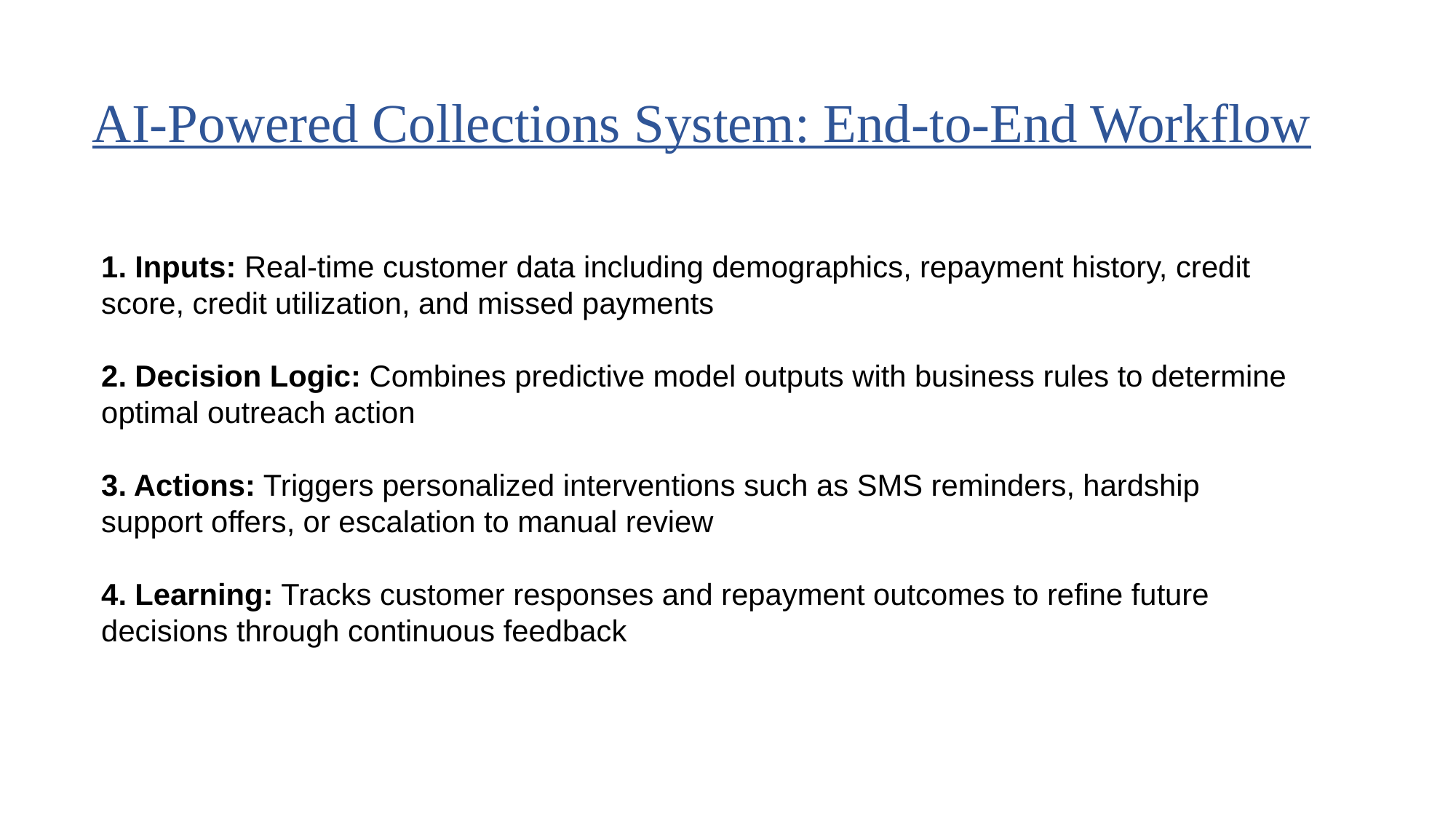

# AI-Powered Collections System: End-to-End Workflow
1. Inputs: Real-time customer data including demographics, repayment history, credit   score, credit utilization, and missed payments

2. Decision Logic: Combines predictive model outputs with business rules to determine optimal outreach action

3. Actions: Triggers personalized interventions such as SMS reminders, hardship support offers, or escalation to manual review

4. Learning: Tracks customer responses and repayment outcomes to refine future decisions through continuous feedback